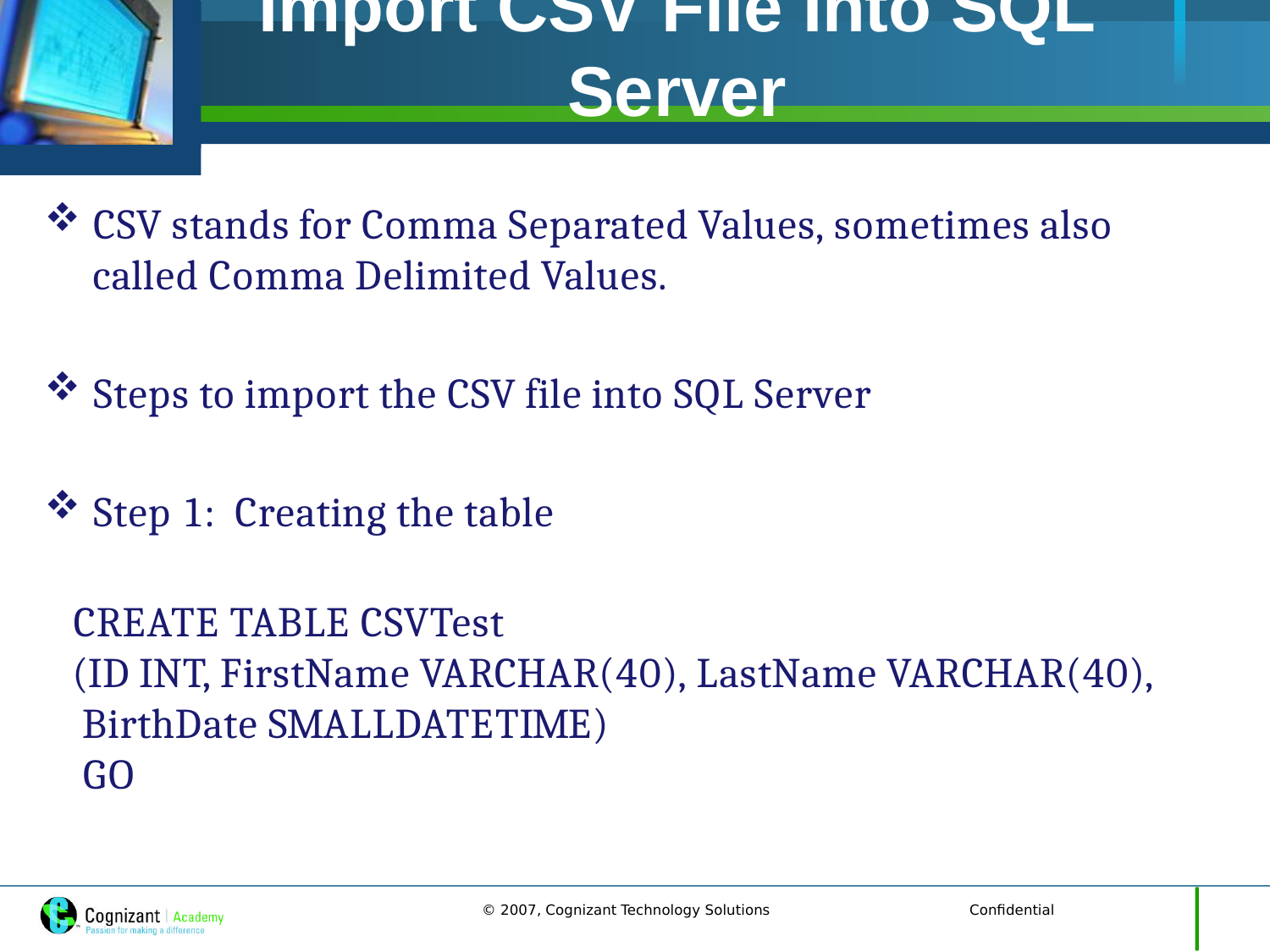

# Import CSV File Into SQL Server
CSV stands for Comma Separated Values, sometimes also called Comma Delimited Values.

Steps to import the CSV file into SQL Server

Step 1:  Creating the table
   CREATE TABLE CSVTest
   (ID INT, FirstName VARCHAR(40), LastName VARCHAR(40),
    BirthDate SMALLDATETIME)
    GO